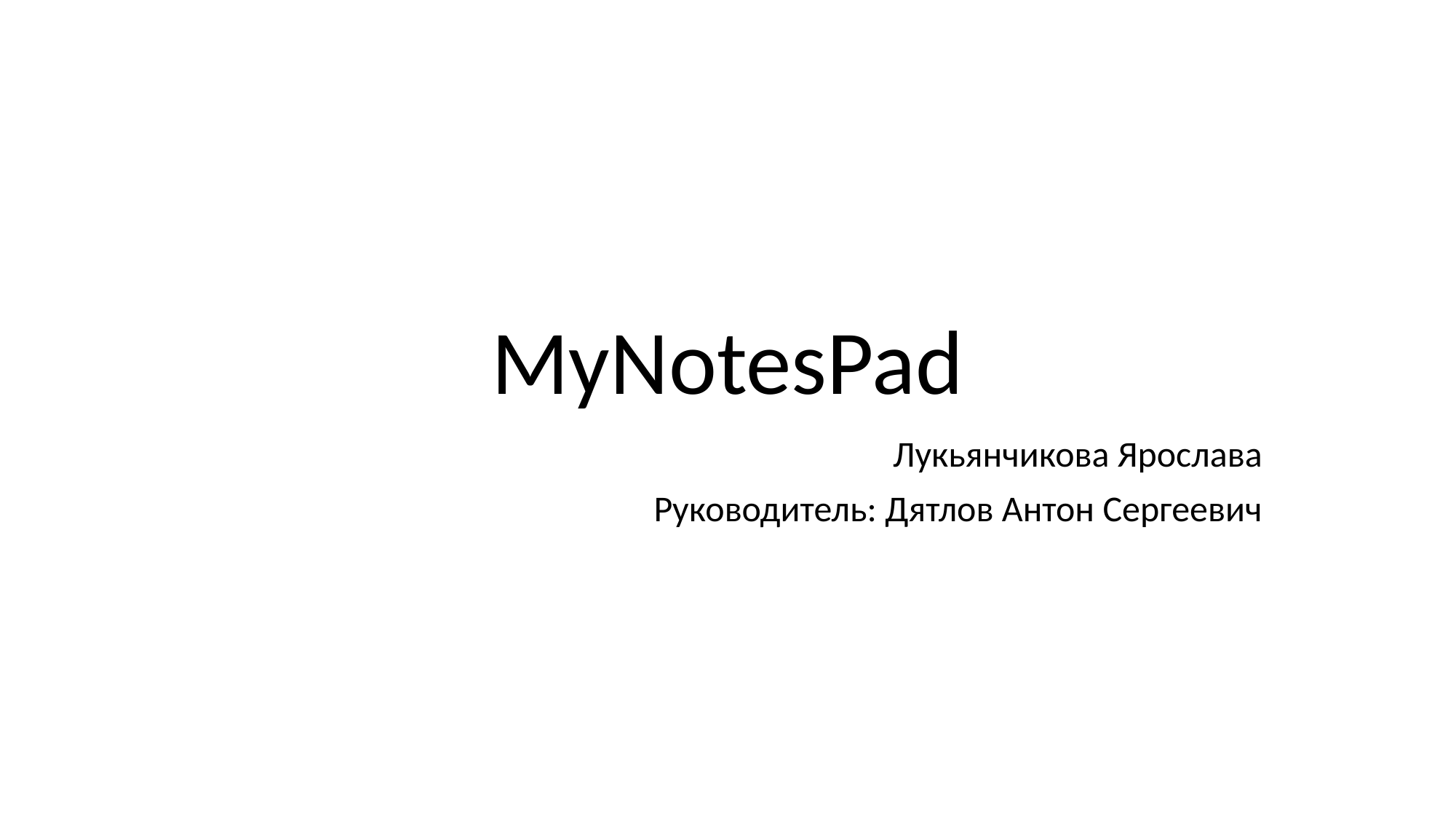

# MyNotesPad
Лукьянчикова Ярослава
Руководитель: Дятлов Антон Сергеевич